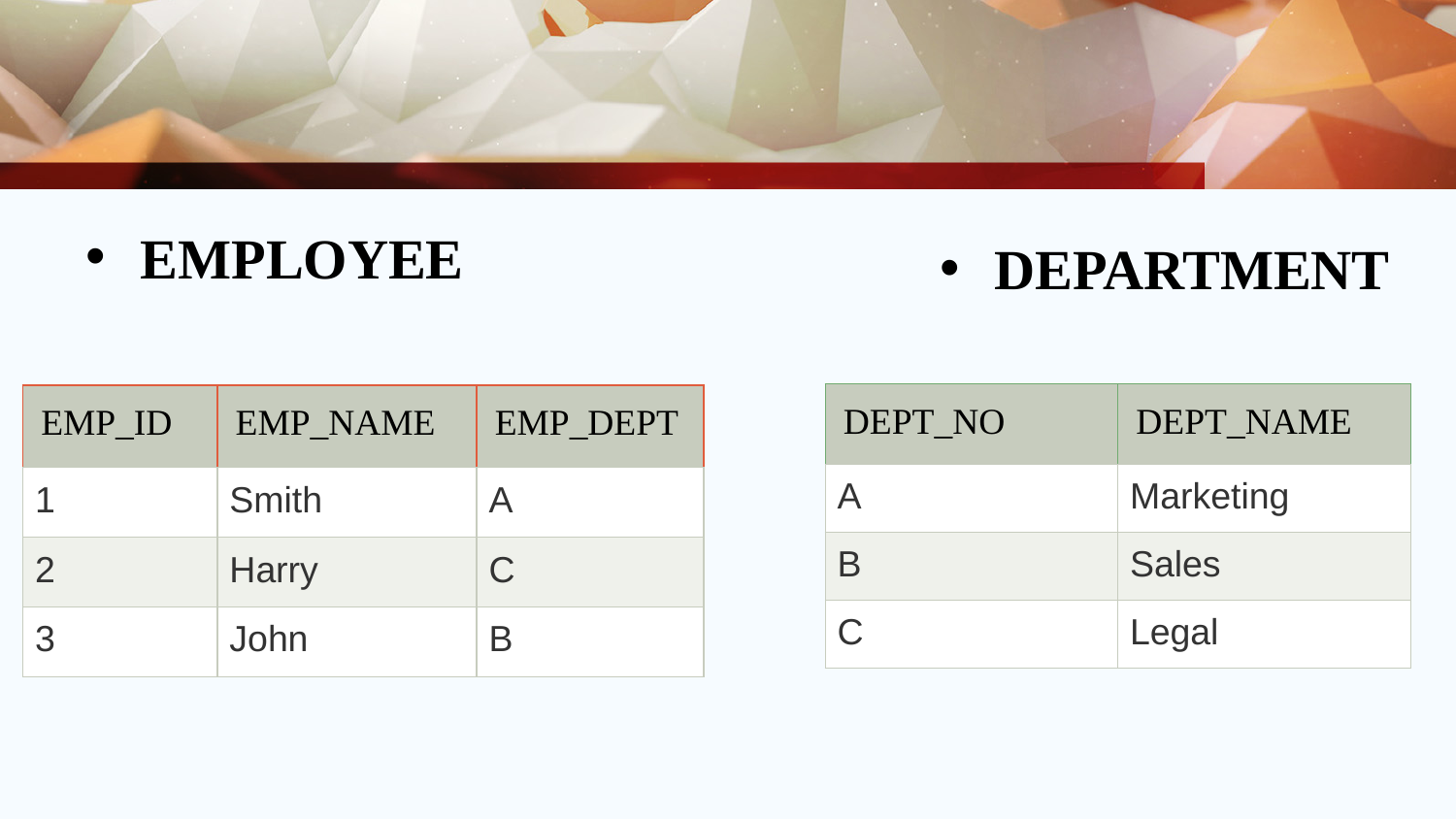

#
EMPLOYEE

DEPARTMENT
| DEPT\_NO | DEPT\_NAME |
| --- | --- |
| A | Marketing |
| B | Sales |
| C | Legal |
| EMP\_ID | EMP\_NAME | EMP\_DEPT |
| --- | --- | --- |
| 1 | Smith | A |
| 2 | Harry | C |
| 3 | John | B |